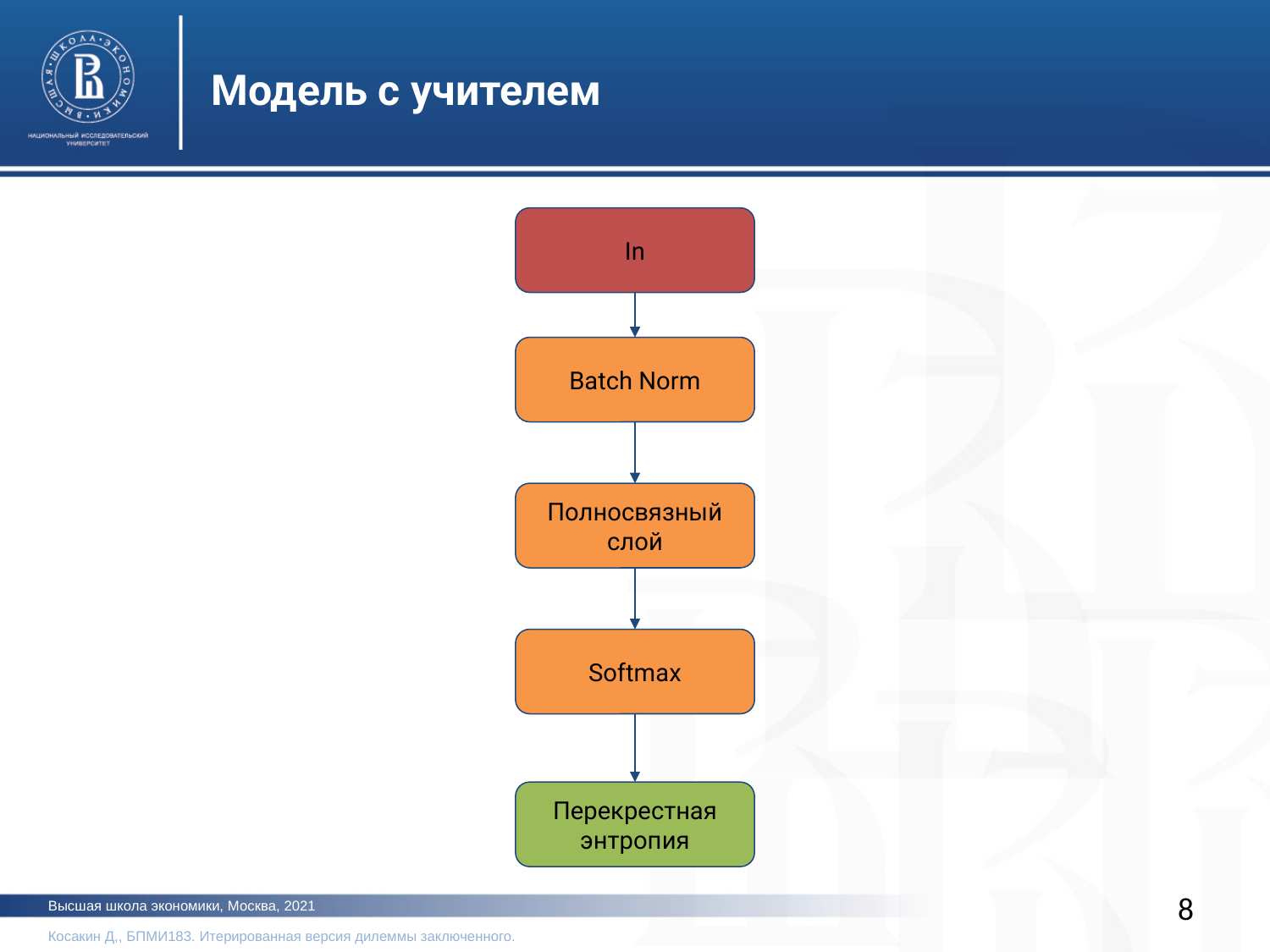

Модель с учителем
In
Batch Norm
Полносвязный слой
Softmax
Перекрестная энтропия
8
Высшая школа экономики, Москва, 2021
Косакин Д,, БПМИ183. Итерированная версия дилеммы заключенного.